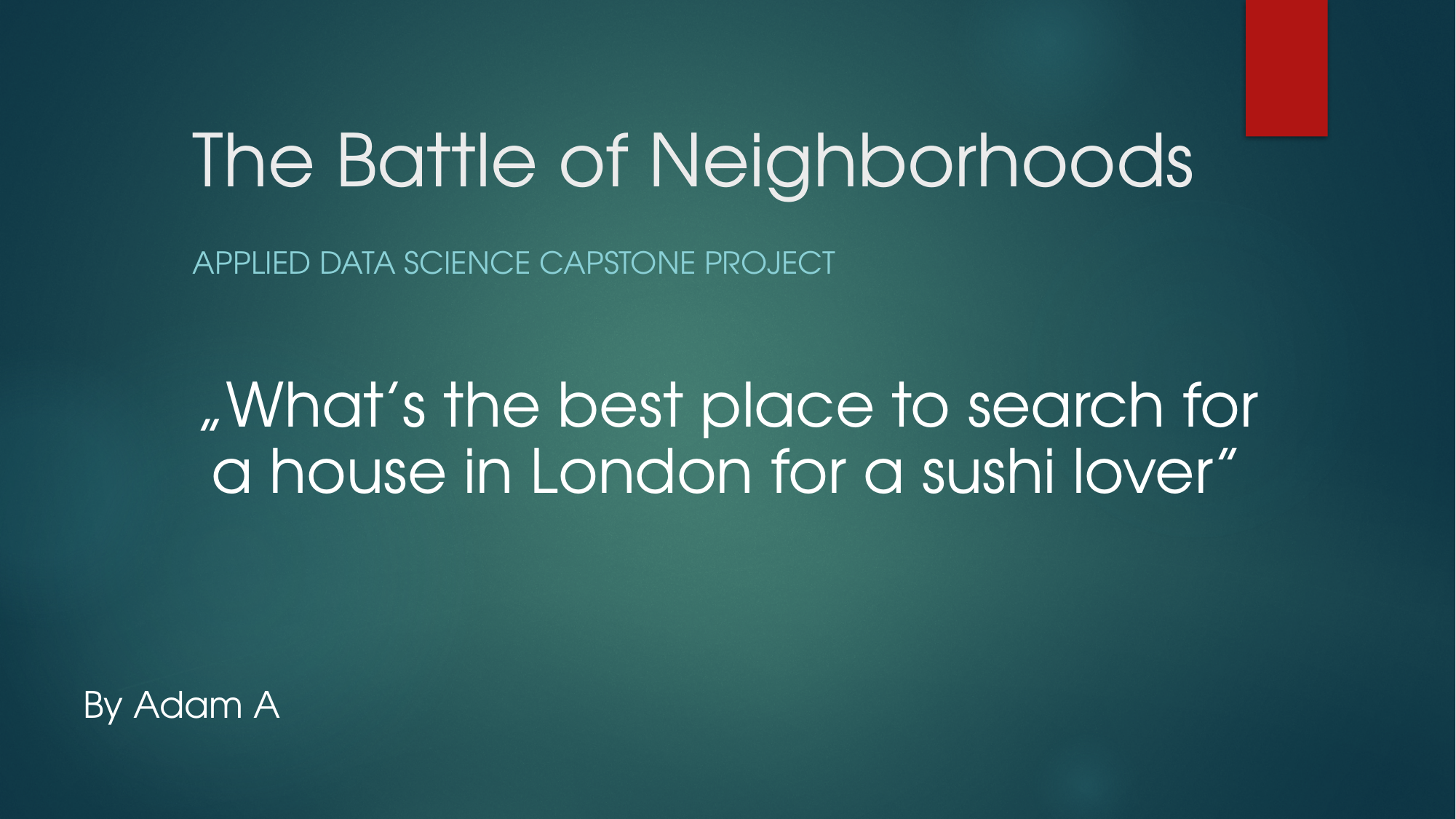

# The Battle of Neighborhoods
Applied Data Science Capstone Project
„What’s the best place to search for a house in London for a sushi lover”
By Adam A